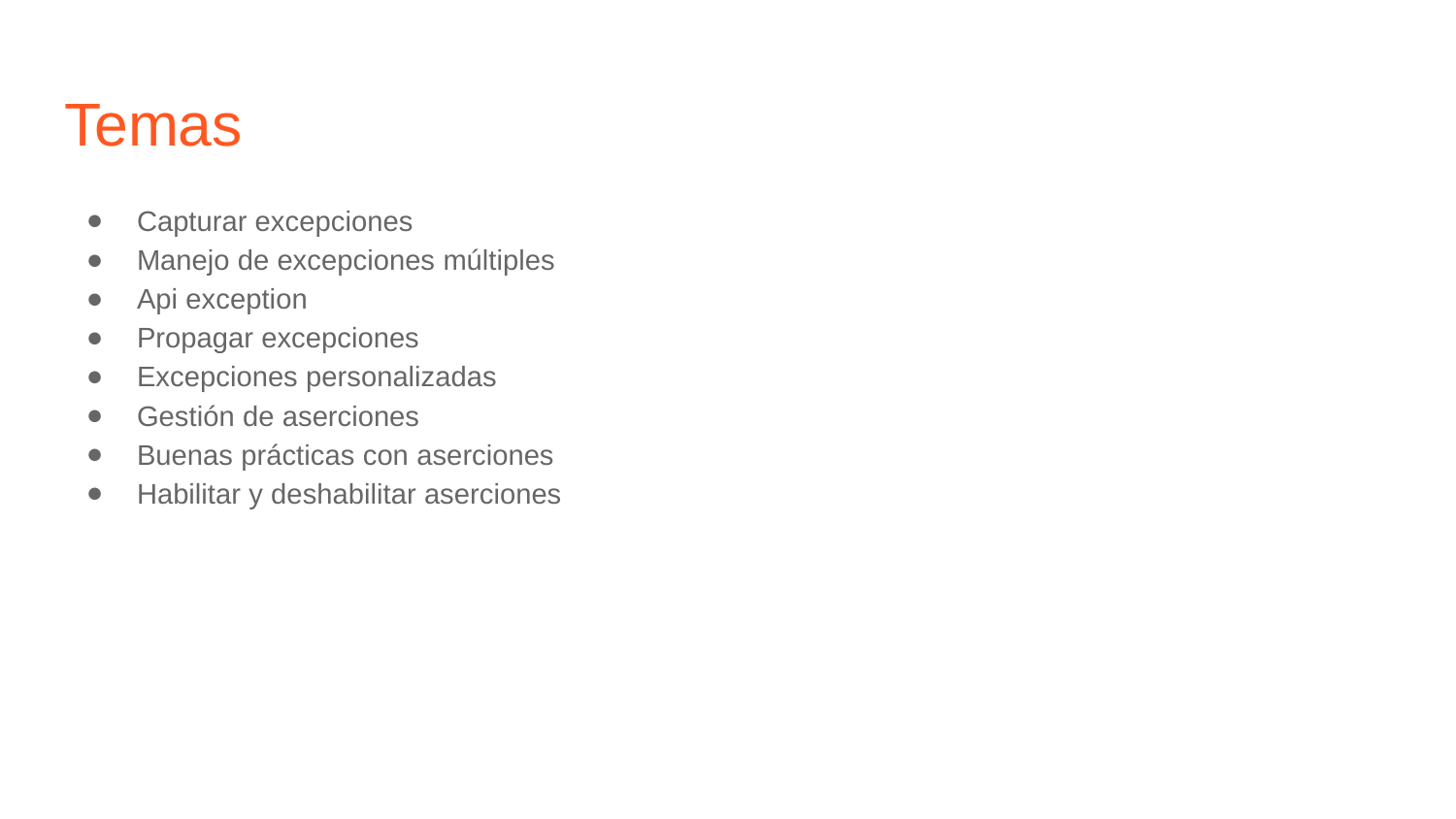

# Temas
Capturar excepciones
Manejo de excepciones múltiples
Api exception
Propagar excepciones
Excepciones personalizadas
Gestión de aserciones
Buenas prácticas con aserciones
Habilitar y deshabilitar aserciones